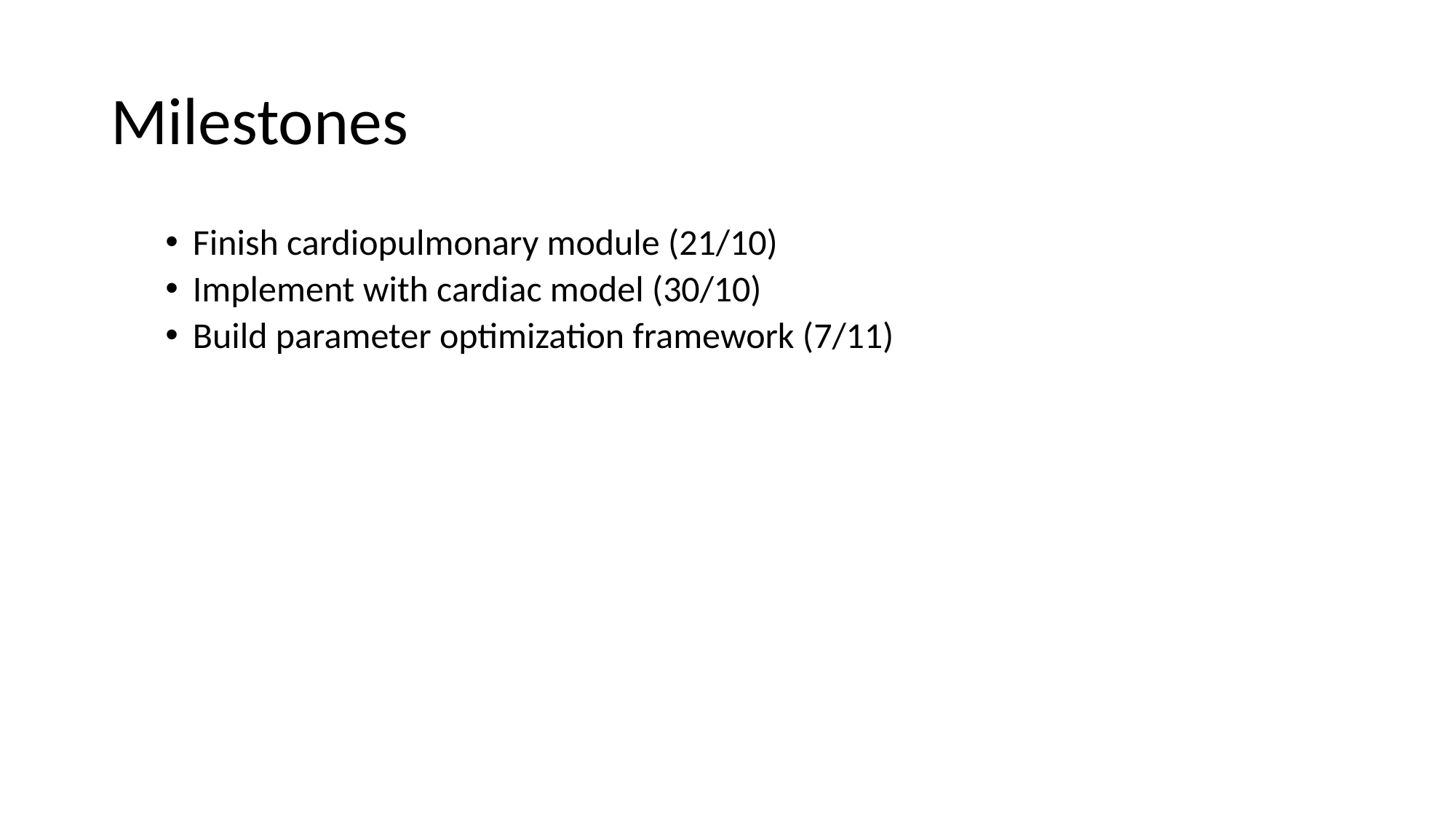

# Milestones
Finish cardiopulmonary module (21/10)
Implement with cardiac model (30/10)
Build parameter optimization framework (7/11)